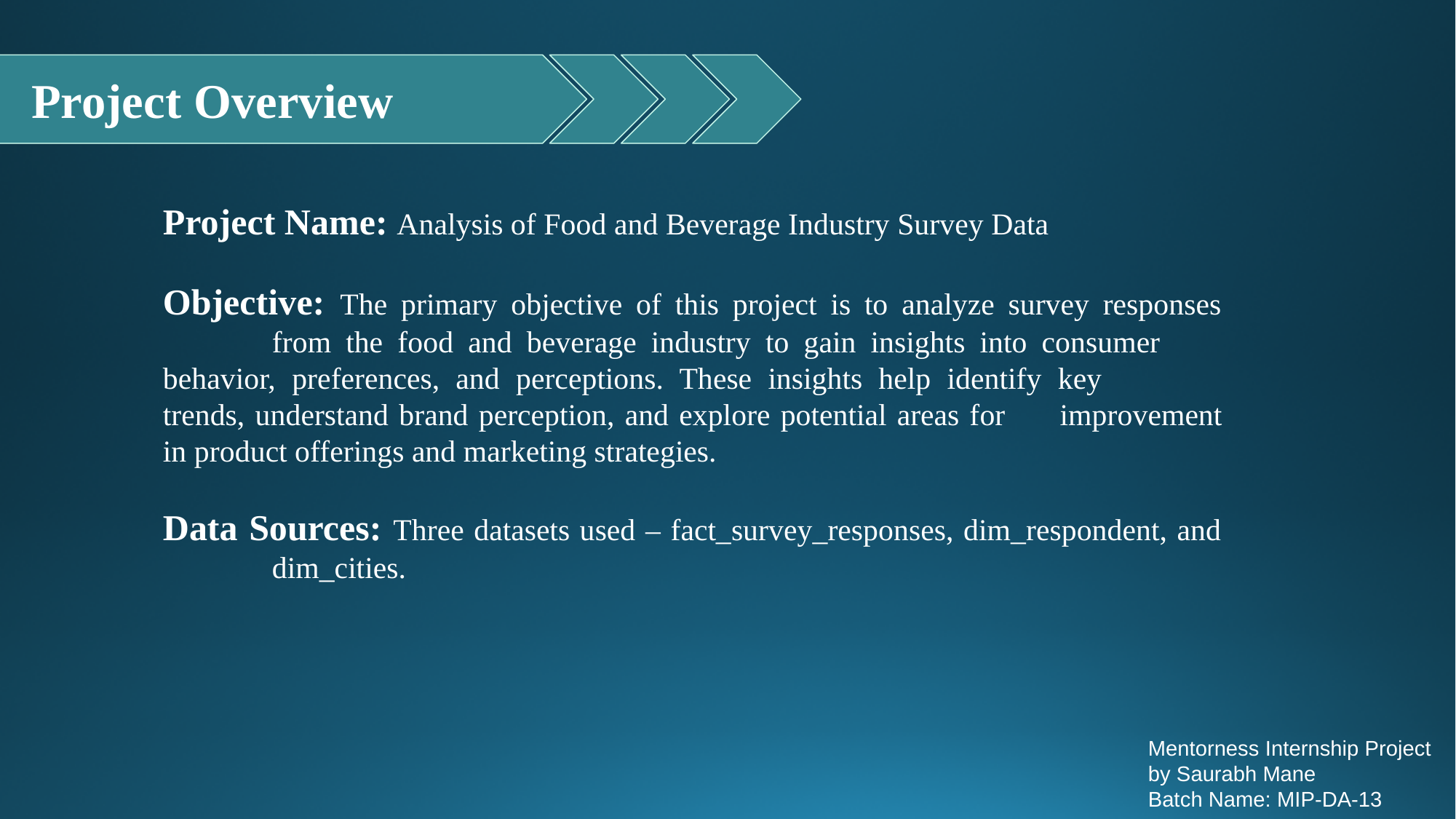

Project Overview
Project Name: Analysis of Food and Beverage Industry Survey Data

Objective: The primary objective of this project is to analyze survey responses 	from the food and beverage industry to gain insights into consumer 	behavior, preferences, and perceptions. These insights help identify key 	trends, understand brand perception, and explore potential areas for 	improvement in product offerings and marketing strategies.

Data Sources: Three datasets used – fact_survey_responses, dim_respondent, and 	dim_cities.

Mentorness Internship Project
by Saurabh Mane
Batch Name: MIP-DA-13